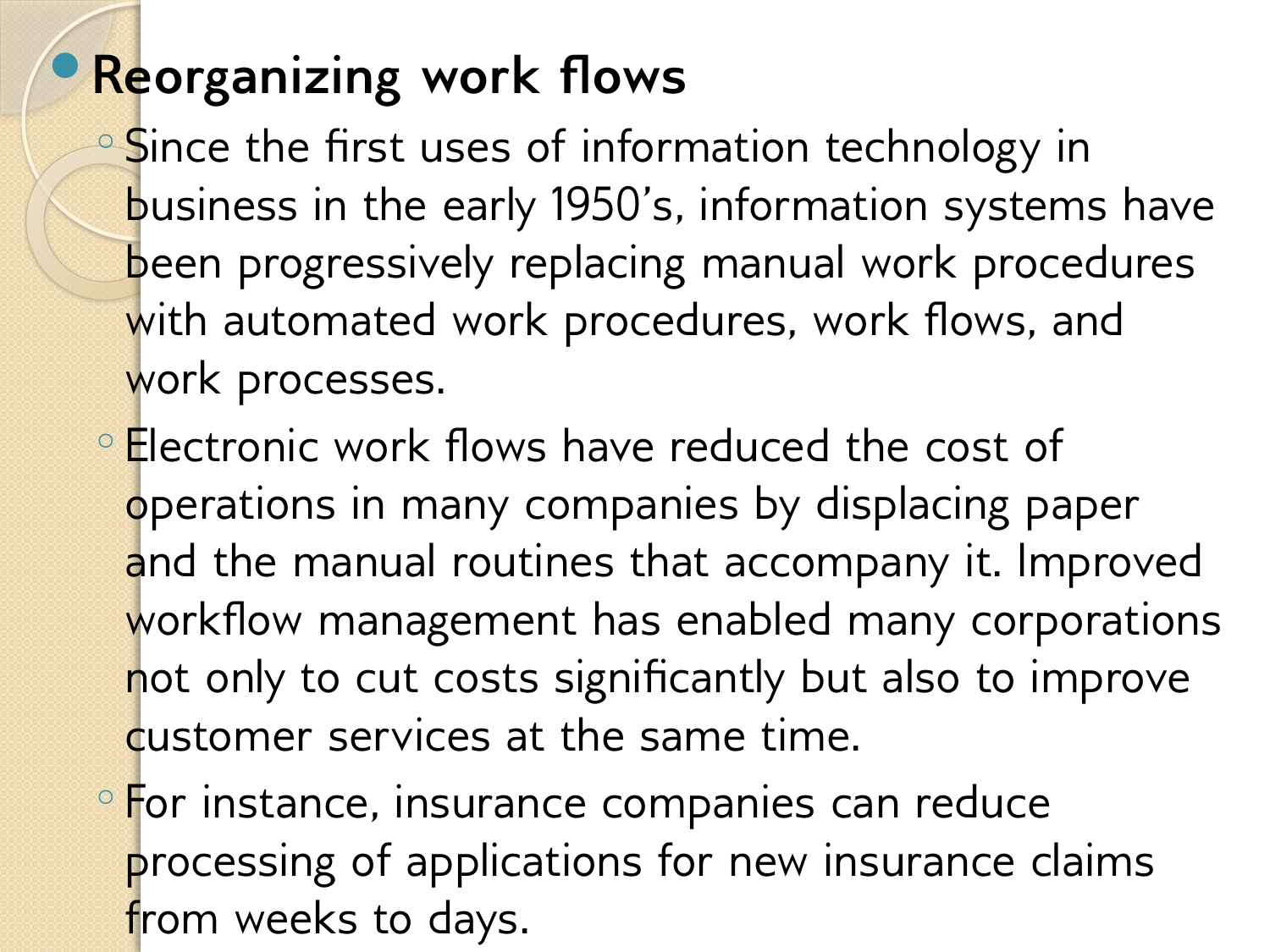

Reorganizing work flows
Since the first uses of information technology in business in the early 1950’s, information systems have been progressively replacing manual work procedures with automated work procedures, work flows, and work processes.
Electronic work flows have reduced the cost of operations in many companies by displacing paper and the manual routines that accompany it. Improved workflow management has enabled many corporations not only to cut costs significantly but also to improve customer services at the same time.
For instance, insurance companies can reduce processing of applications for new insurance claims from weeks to days.